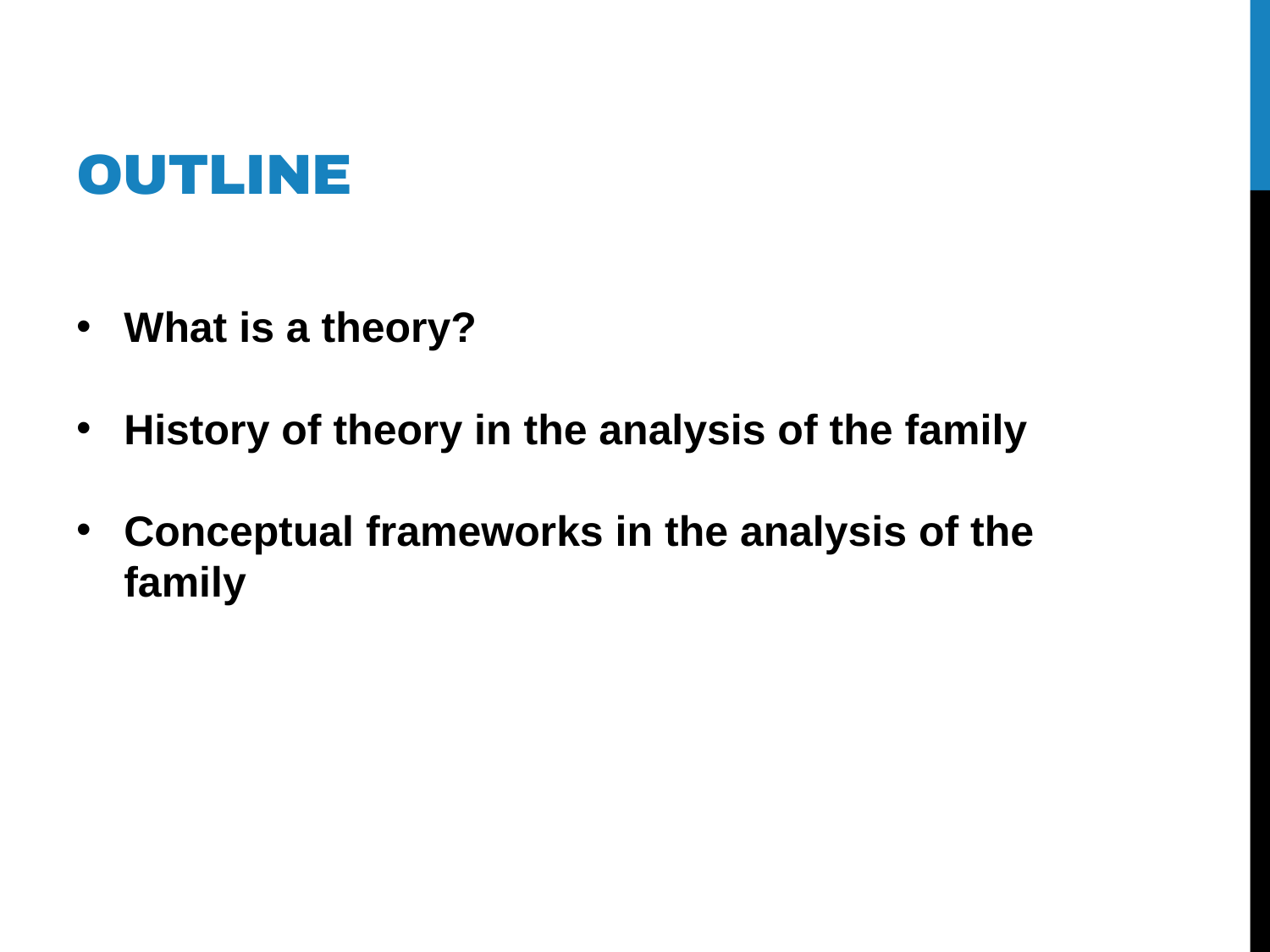

# outline

What is a theory?

History of theory in the analysis of the family

Conceptual frameworks in the analysis of the family